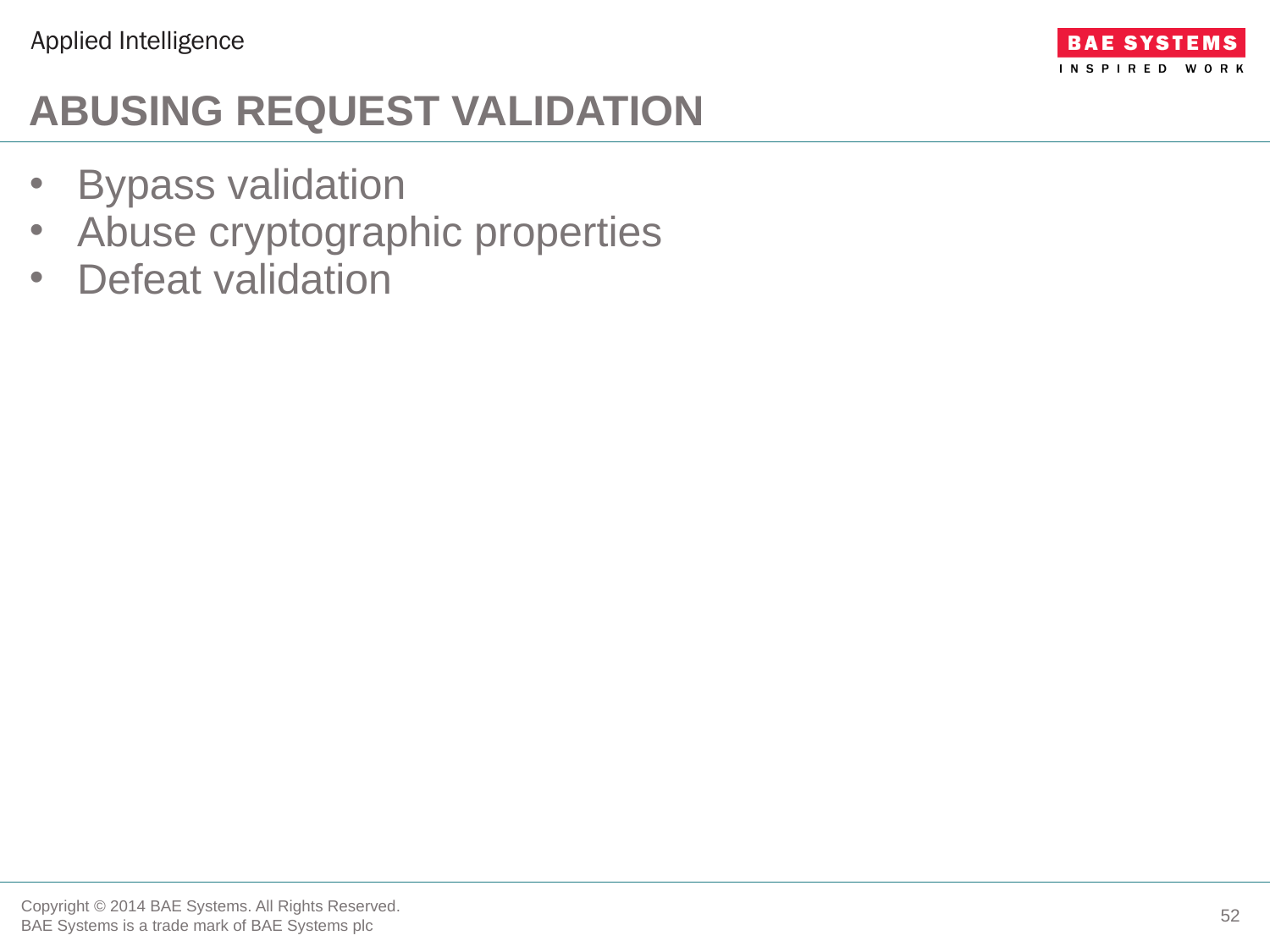

# Abusing request validation
Bypass validation
Abuse cryptographic properties
Defeat validation